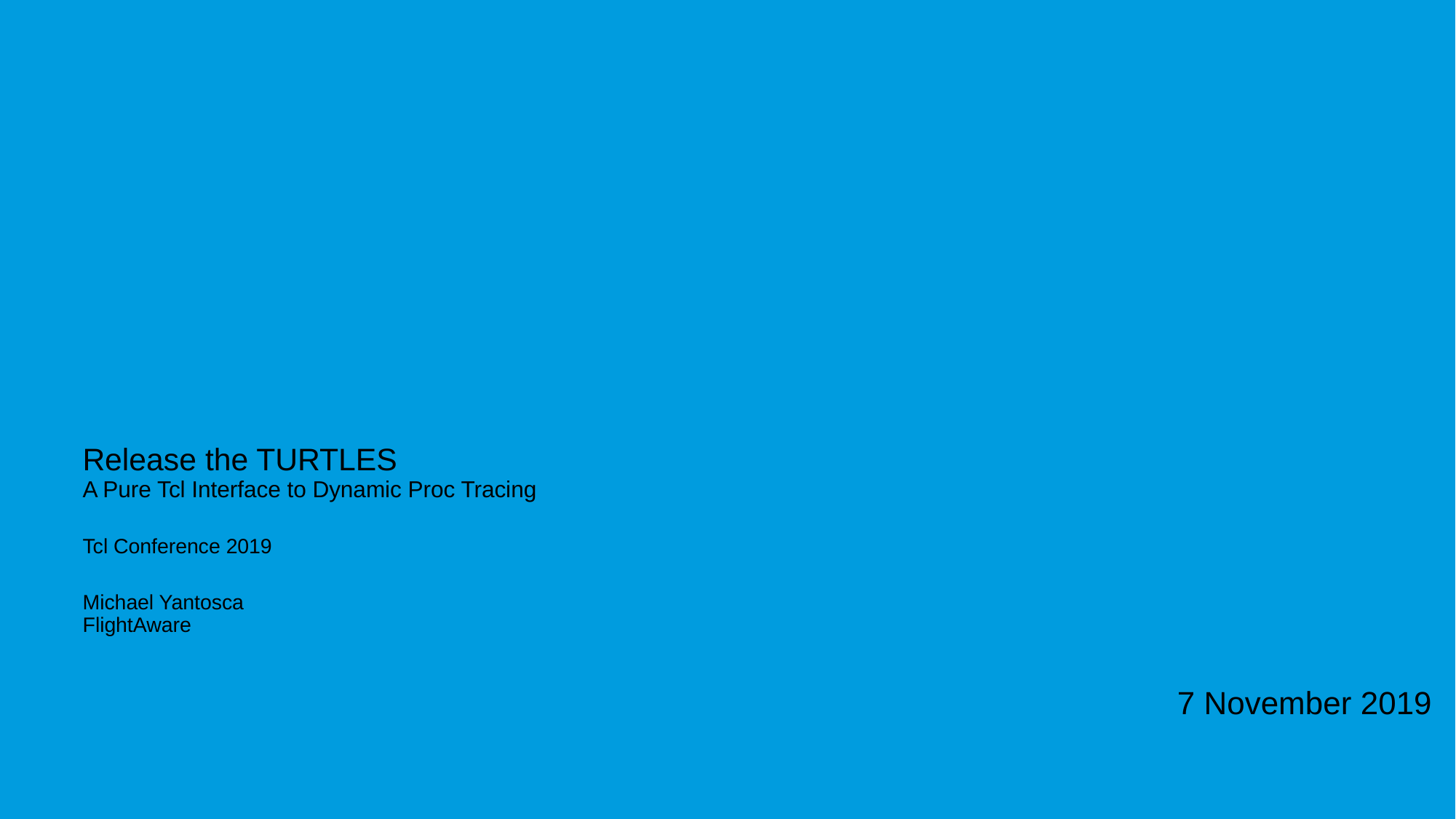

# Release the TURTLES A Pure Tcl Interface to Dynamic Proc Tracing Tcl Conference 2019 Michael Yantosca FlightAware
7 November 2019